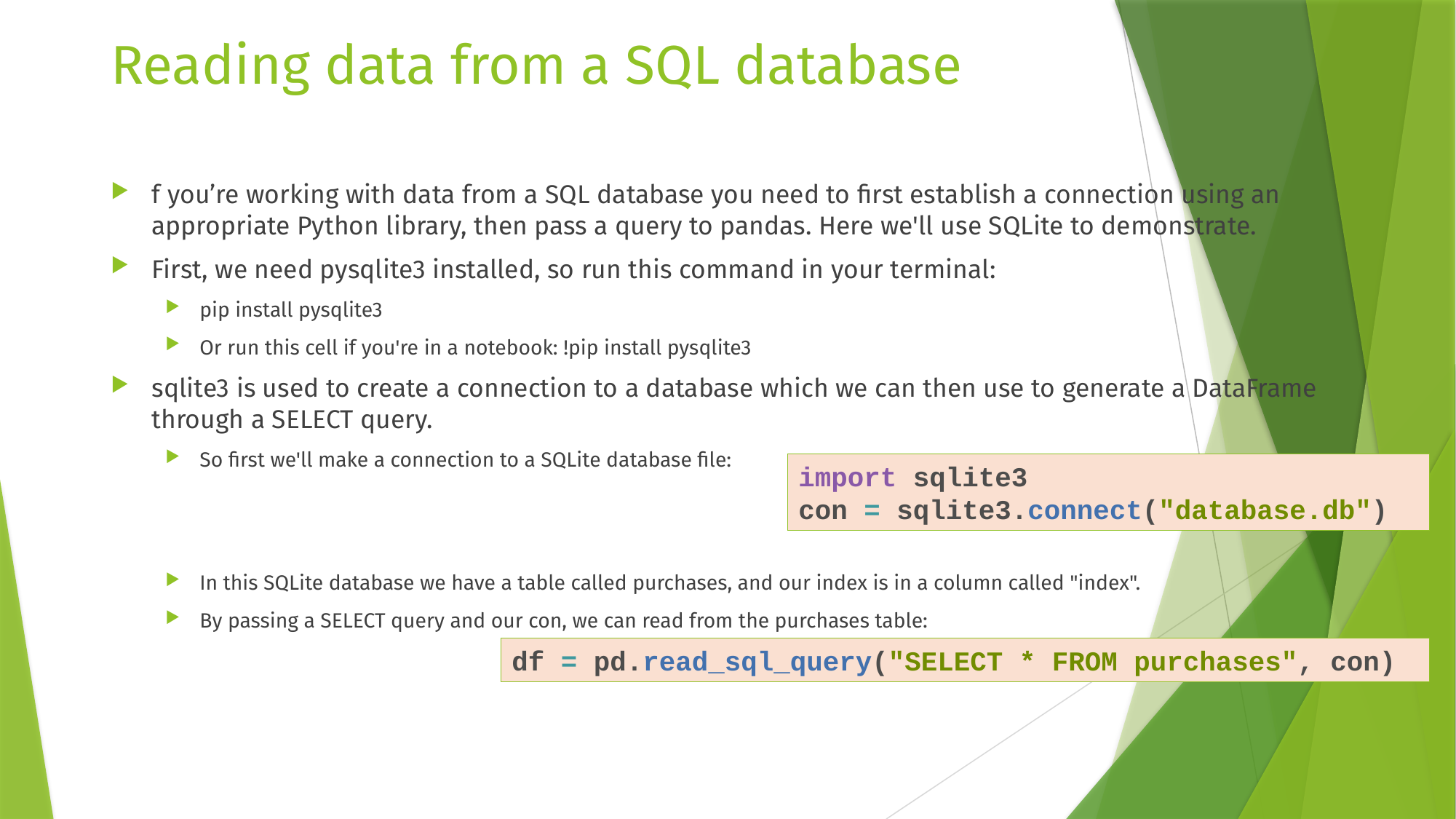

# Reading data from a SQL database
f you’re working with data from a SQL database you need to first establish a connection using an appropriate Python library, then pass a query to pandas. Here we'll use SQLite to demonstrate.
First, we need pysqlite3 installed, so run this command in your terminal:
pip install pysqlite3
Or run this cell if you're in a notebook: !pip install pysqlite3
sqlite3 is used to create a connection to a database which we can then use to generate a DataFrame through a SELECT query.
So first we'll make a connection to a SQLite database file:

In this SQLite database we have a table called purchases, and our index is in a column called "index".
By passing a SELECT query and our con, we can read from the purchases table:

import sqlite3
con = sqlite3.connect("database.db")
df = pd.read_sql_query("SELECT * FROM purchases", con)